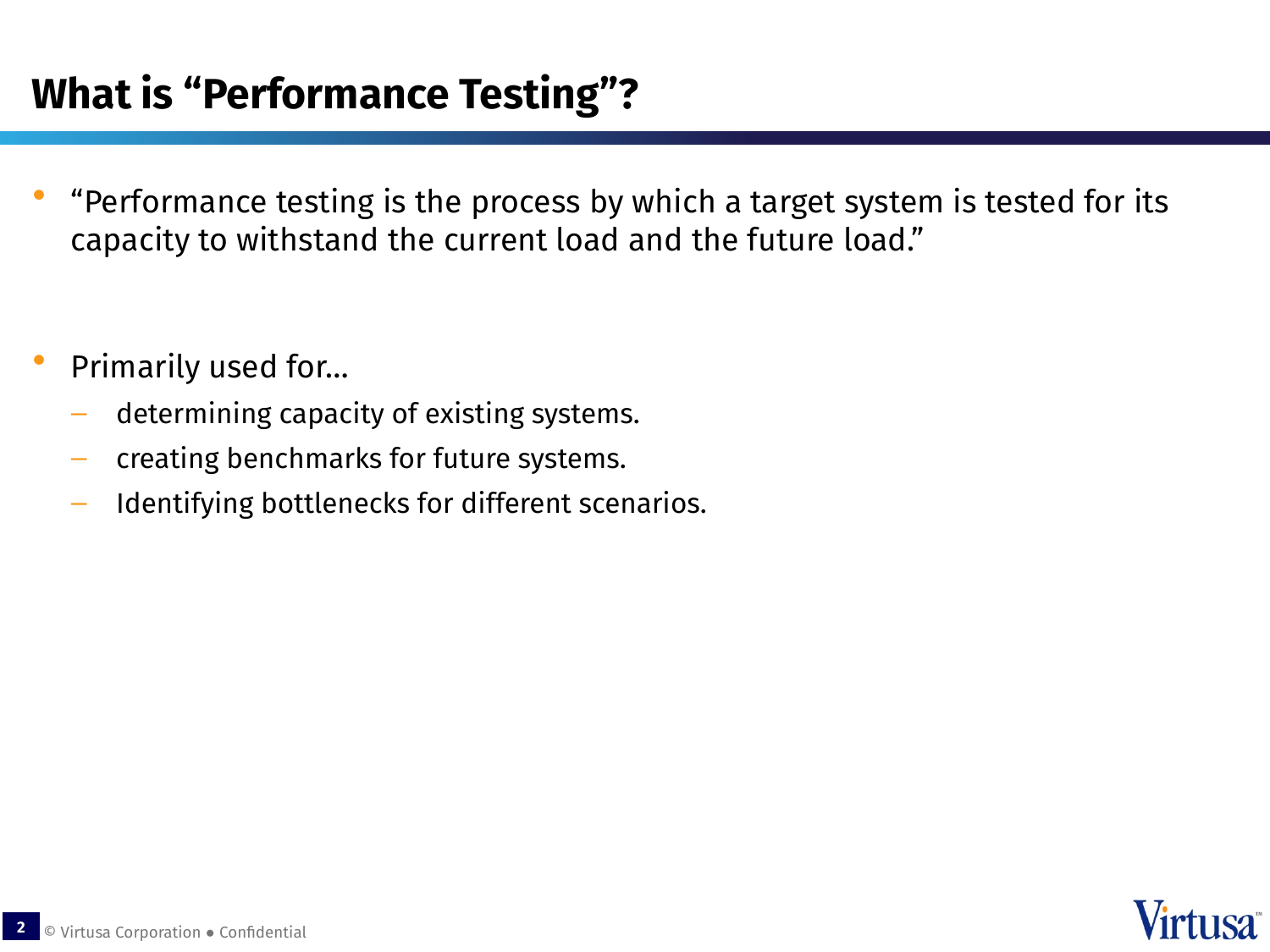

# What is “Performance Testing”?
“Performance testing is the process by which a target system is tested for its capacity to withstand the current load and the future load.”

Primarily used for…
determining capacity of existing systems.
creating benchmarks for future systems.
Identifying bottlenecks for different scenarios.